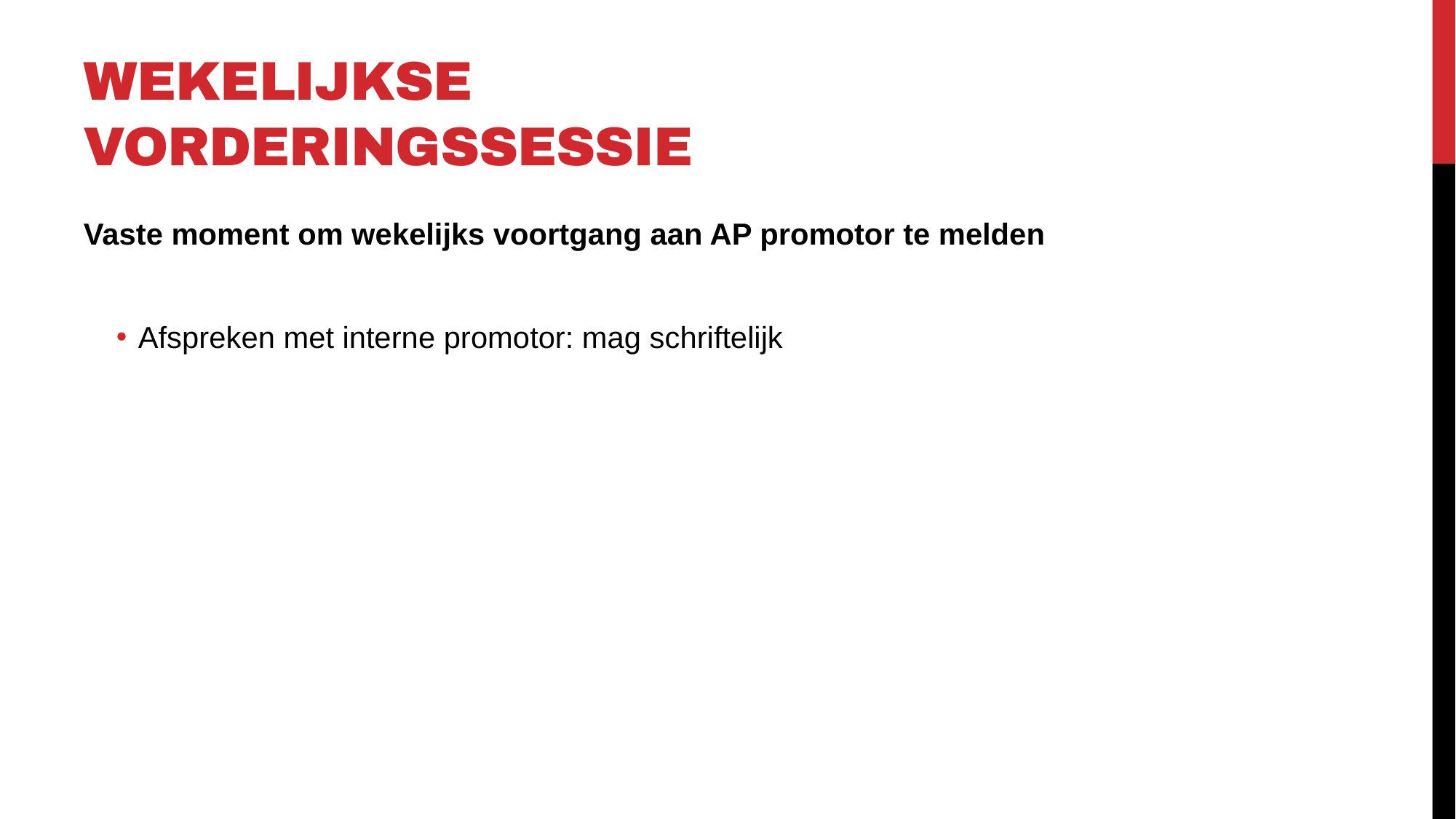

# Wekelijkse vorderingssessie
Vaste moment om wekelijks voortgang aan AP promotor te melden

Afspreken met interne promotor: mag schriftelijk